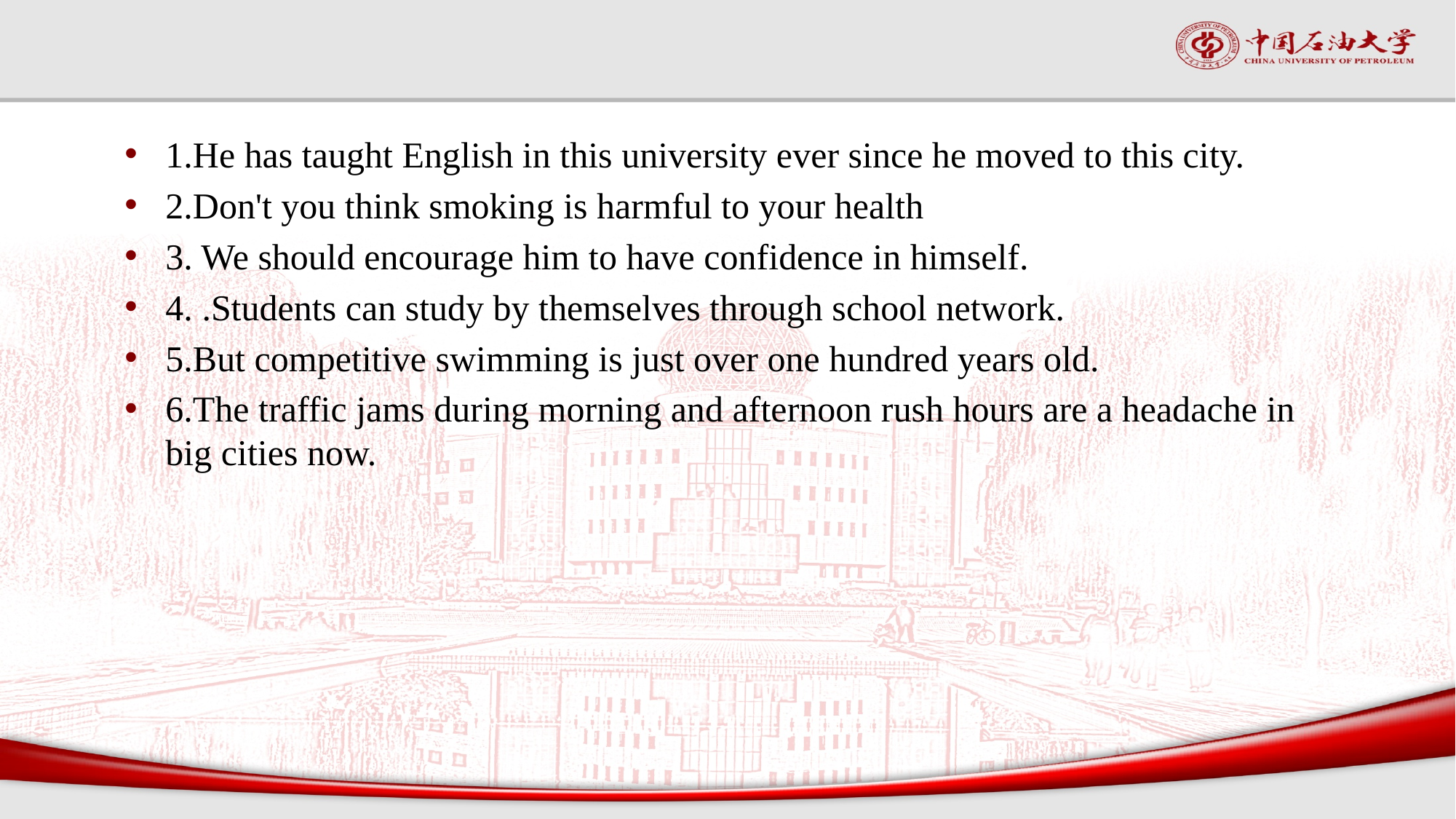

1.He has taught English in this university ever since he moved to this city.
2.Don't you think smoking is harmful to your health
3. We should encourage him to have confidence in himself.
4. .Students can study by themselves through school network.
5.But competitive swimming is just over one hundred years old.
6.The traffic jams during morning and afternoon rush hours are a headache in big cities now.